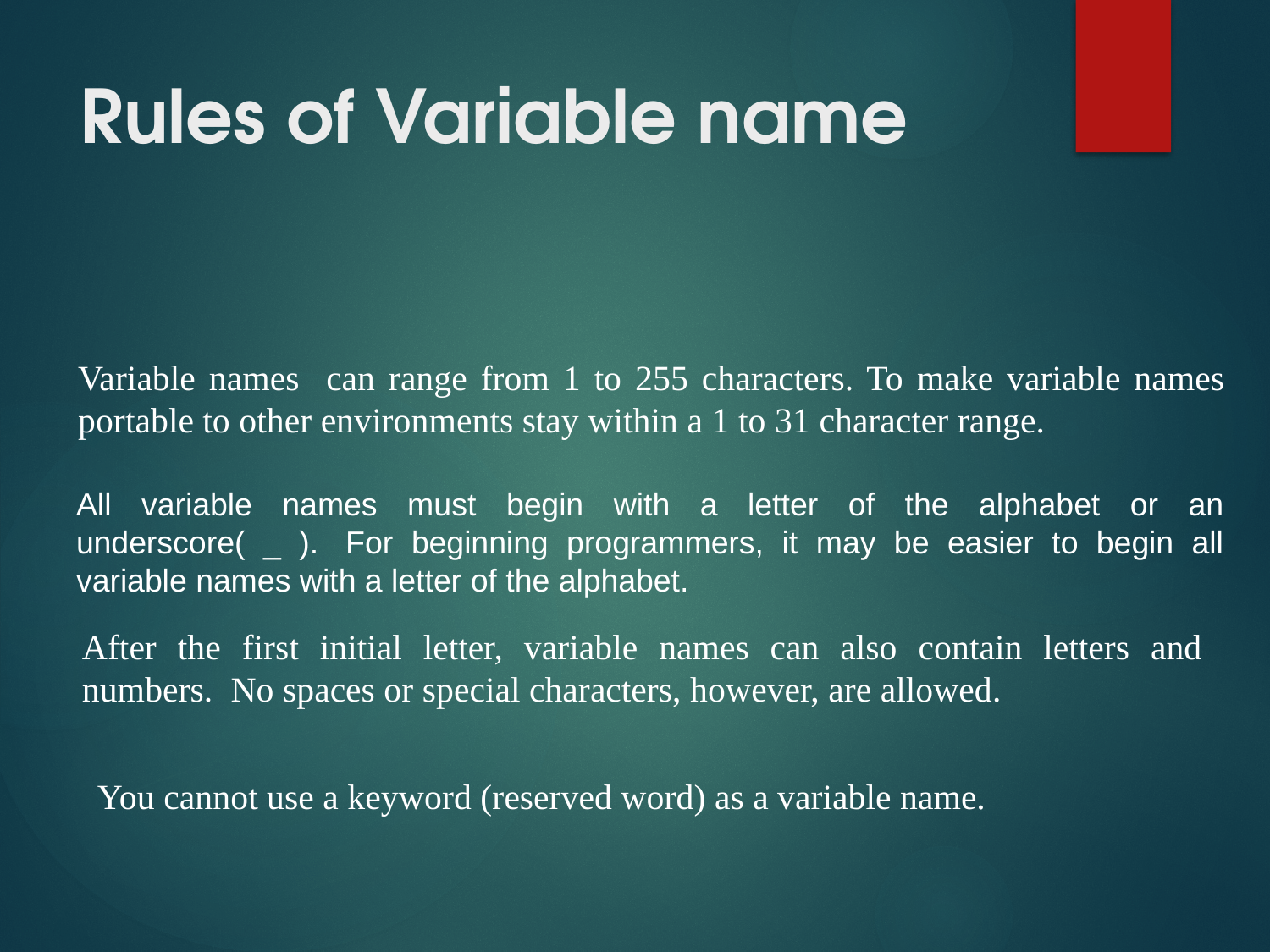

# Rules of Variable name

Variable names  can range from 1 to 255 characters. To make variable names portable to other environments stay within a 1 to 31 character range.

All variable names must begin with a letter of the alphabet or an
underscore( _ ).  For beginning programmers, it may be easier to begin all variable names with a letter of the alphabet.
After the first initial letter, variable names can also contain letters and numbers.  No spaces or special characters, however, are allowed.
You cannot use a keyword (reserved word) as a variable name.